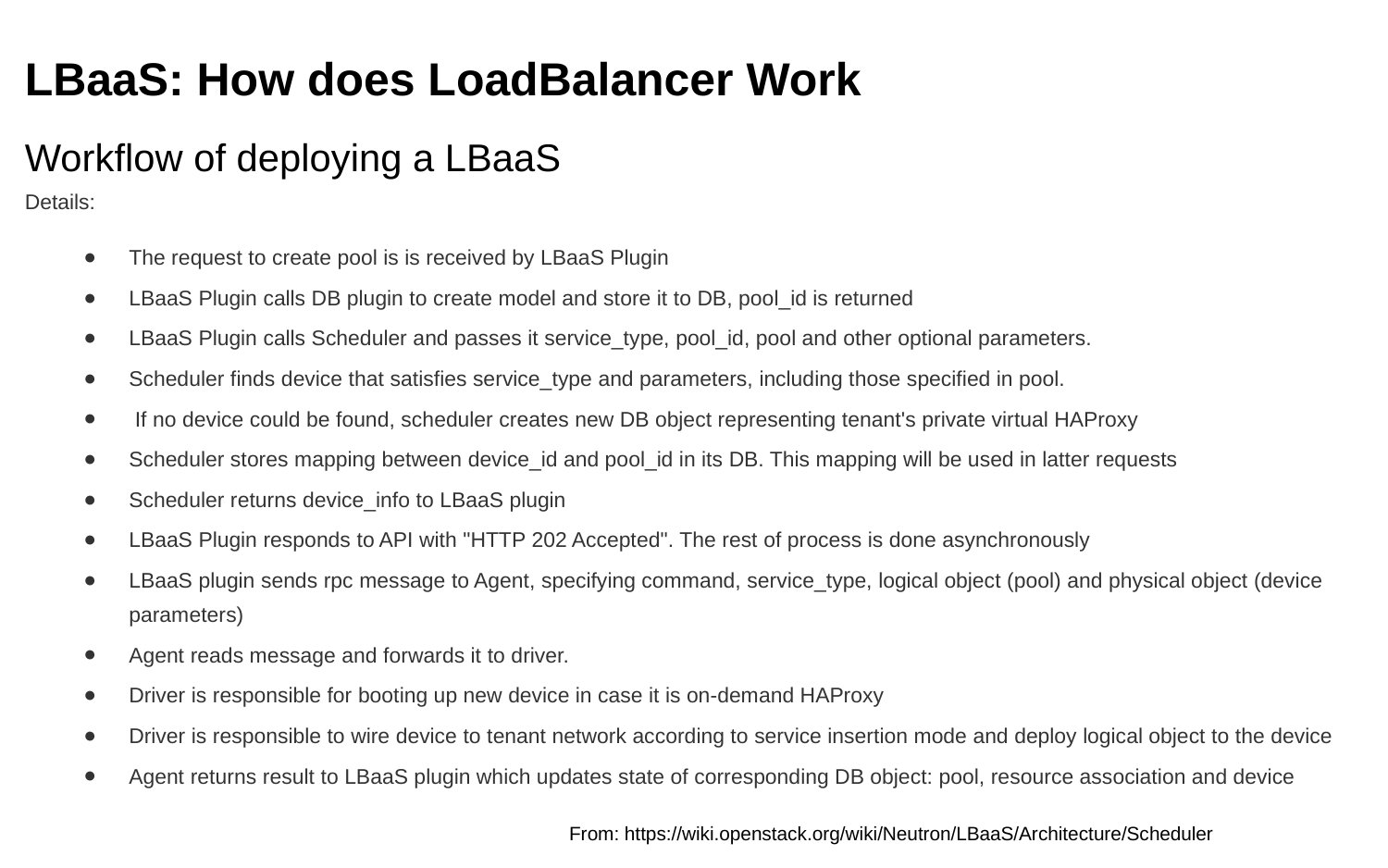

# LBaaS: How does LoadBalancer Work
Workflow of deploying a LBaaS
Details:
The request to create pool is is received by LBaaS Plugin
LBaaS Plugin calls DB plugin to create model and store it to DB, pool_id is returned
LBaaS Plugin calls Scheduler and passes it service_type, pool_id, pool and other optional parameters.
Scheduler finds device that satisfies service_type and parameters, including those specified in pool.
 If no device could be found, scheduler creates new DB object representing tenant's private virtual HAProxy
Scheduler stores mapping between device_id and pool_id in its DB. This mapping will be used in latter requests
Scheduler returns device_info to LBaaS plugin
LBaaS Plugin responds to API with "HTTP 202 Accepted". The rest of process is done asynchronously
LBaaS plugin sends rpc message to Agent, specifying command, service_type, logical object (pool) and physical object (device parameters)
Agent reads message and forwards it to driver.
Driver is responsible for booting up new device in case it is on-demand HAProxy
Driver is responsible to wire device to tenant network according to service insertion mode and deploy logical object to the device
Agent returns result to LBaaS plugin which updates state of corresponding DB object: pool, resource association and device

From: https://wiki.openstack.org/wiki/Neutron/LBaaS/Architecture/Scheduler